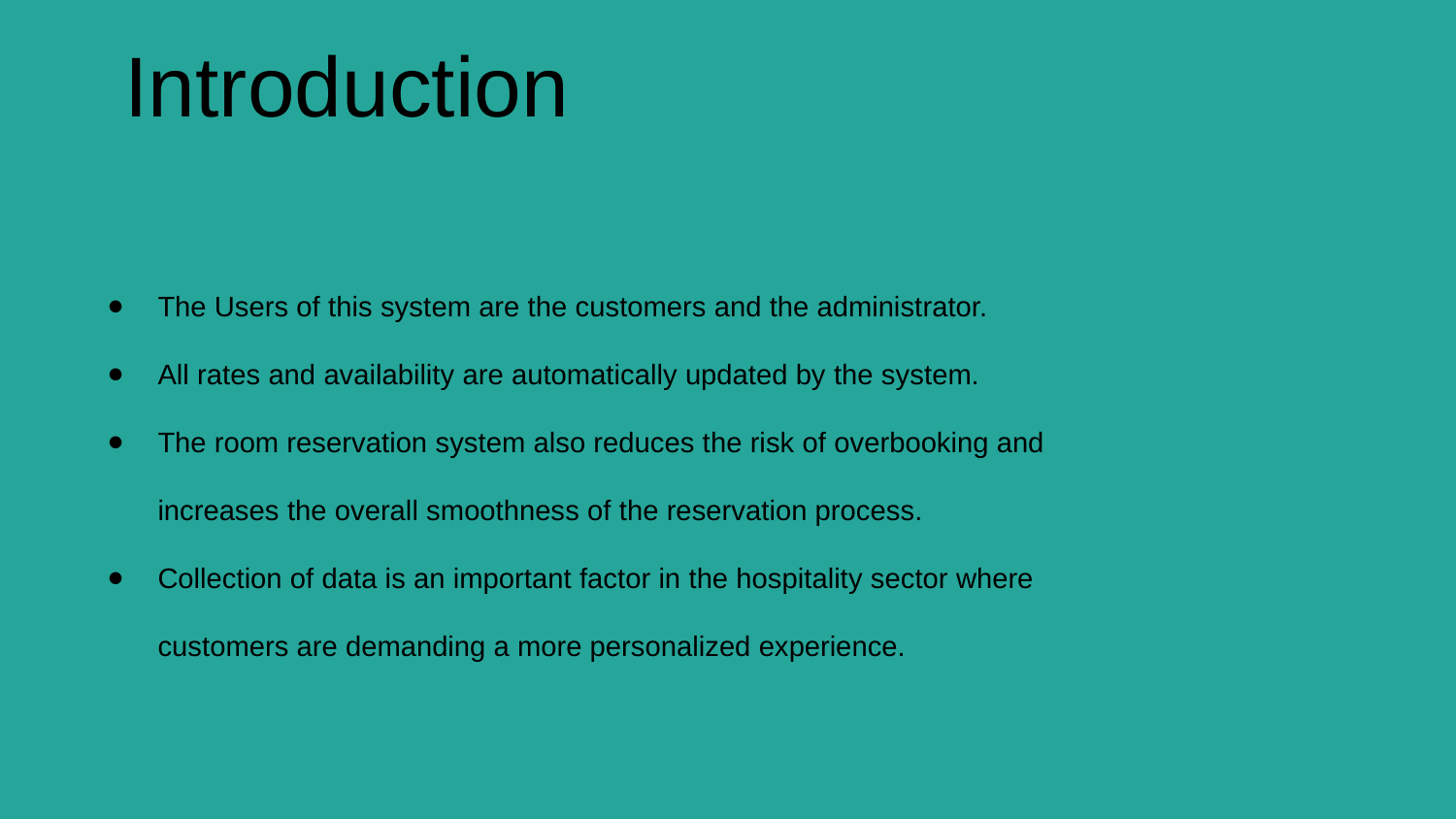

Introduction
The Users of this system are the customers and the administrator.
All rates and availability are automatically updated by the system.
The room reservation system also reduces the risk of overbooking and increases the overall smoothness of the reservation process.
Collection of data is an important factor in the hospitality sector where customers are demanding a more personalized experience.